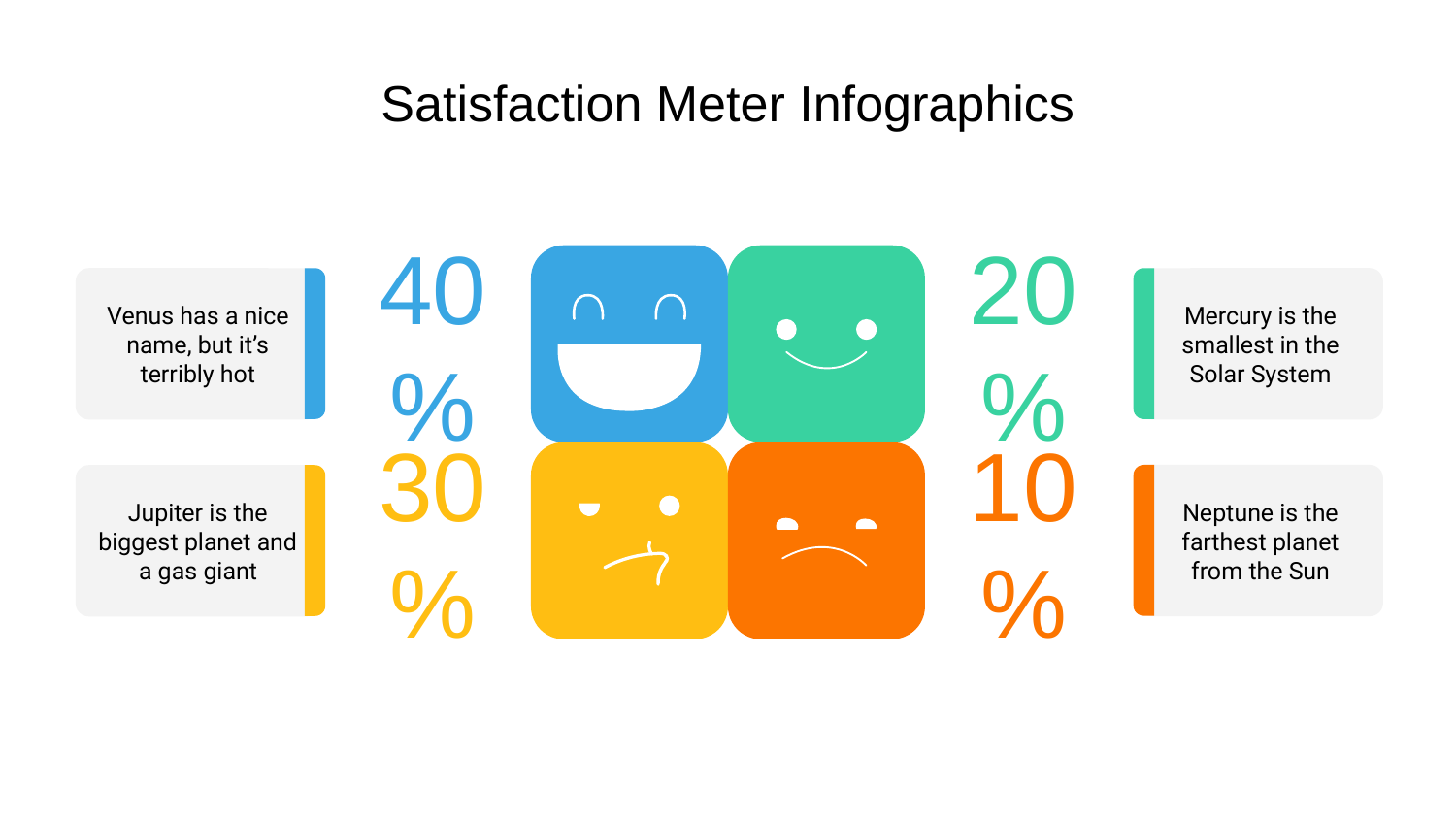

# Satisfaction Meter Infographics

Venus has a nice name, but it’s terribly hot
40%

Mercury is the smallest in the Solar System
20%

Jupiter is the biggest planet and a gas giant
30%

Neptune is the farthest planet from the Sun
10%